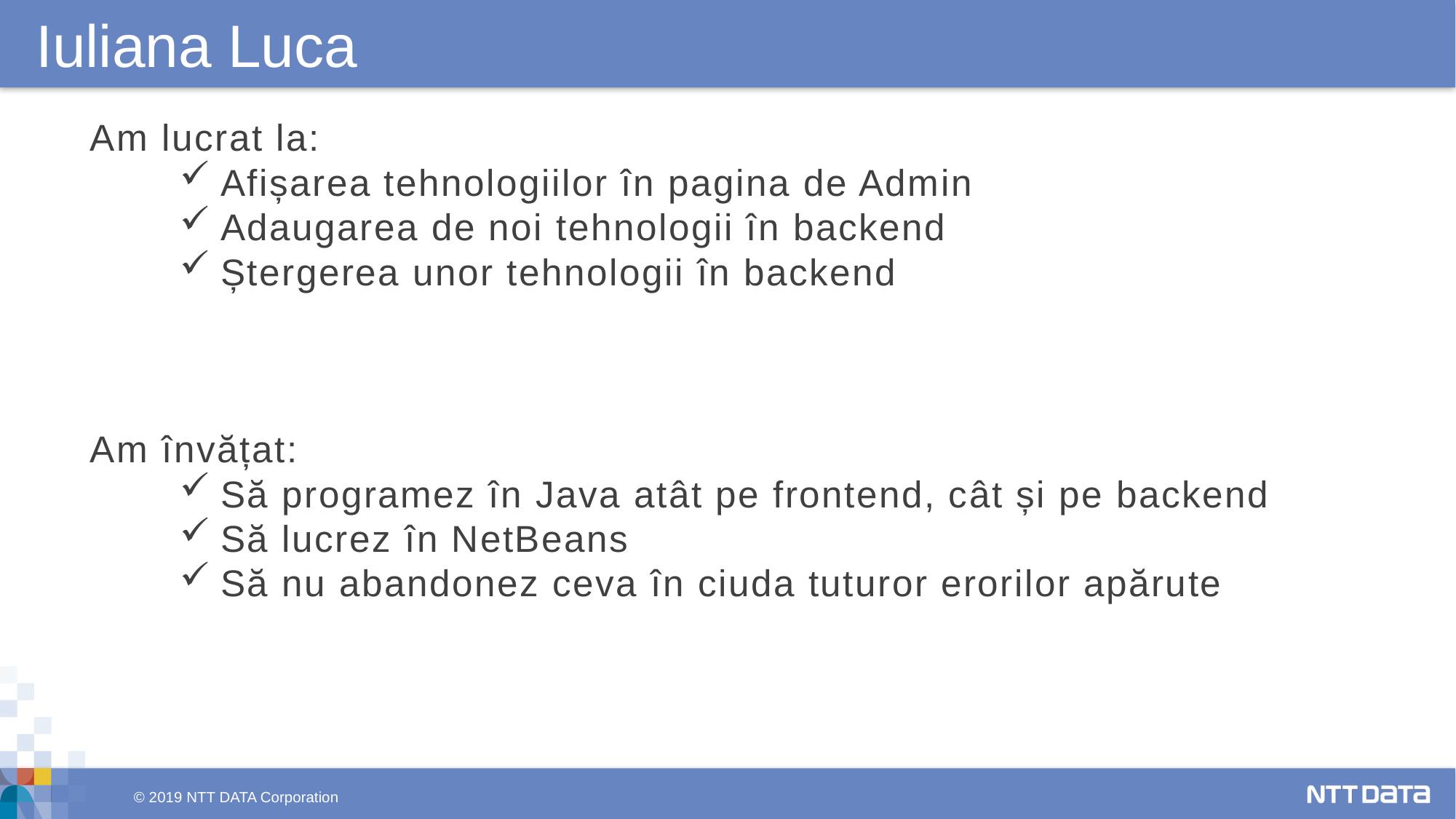

Iuliana Luca
Am lucrat la:
Afișarea tehnologiilor în pagina de Admin
Adaugarea de noi tehnologii în backend
Ștergerea unor tehnologii în backend

Am învățat:
Să programez în Java atât pe frontend, cât și pe backend
Să lucrez în NetBeans
Să nu abandonez ceva în ciuda tuturor erorilor apărute